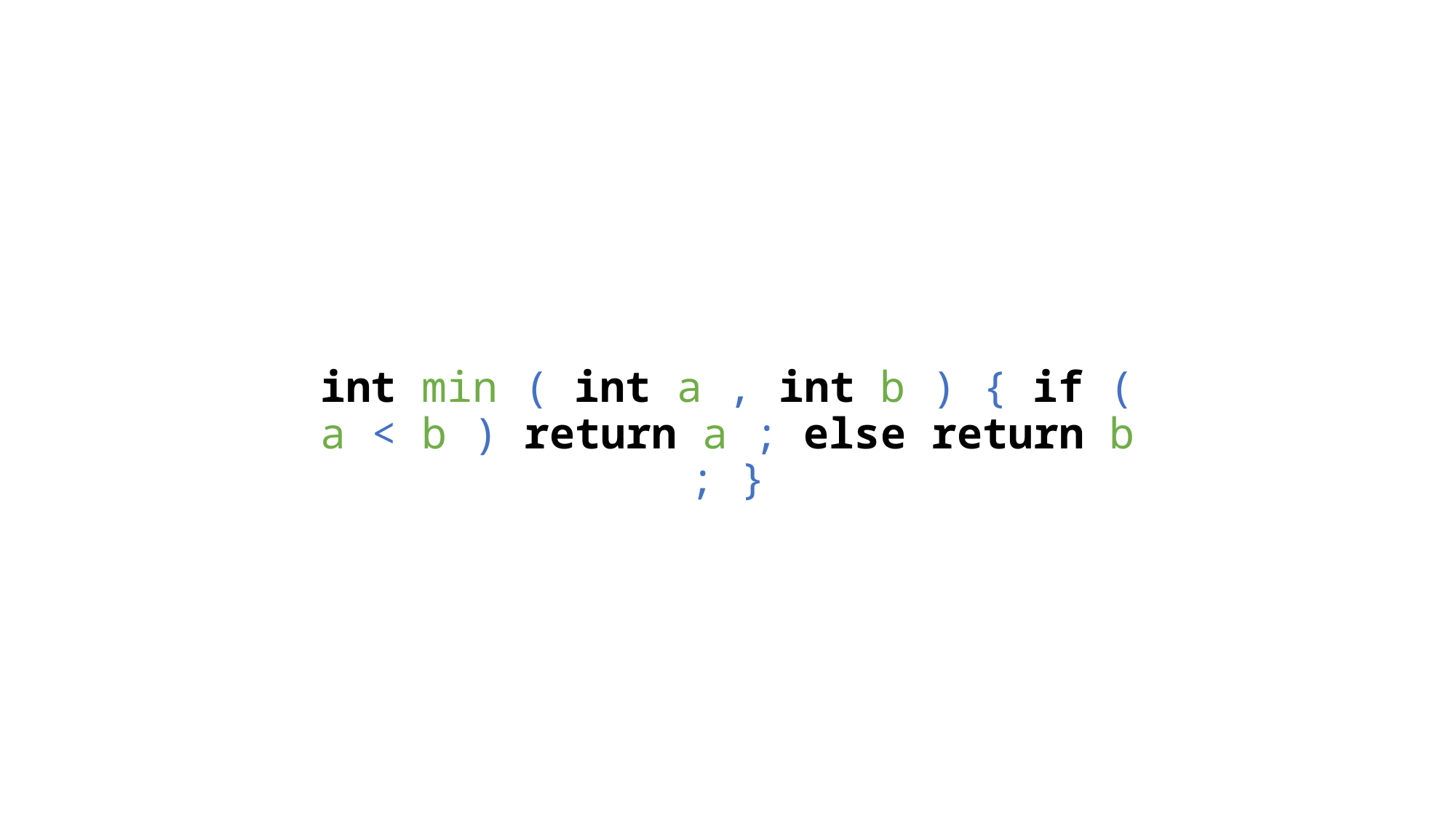

int min ( int a , int b ) { if ( a < b ) return a ; else return b ; }